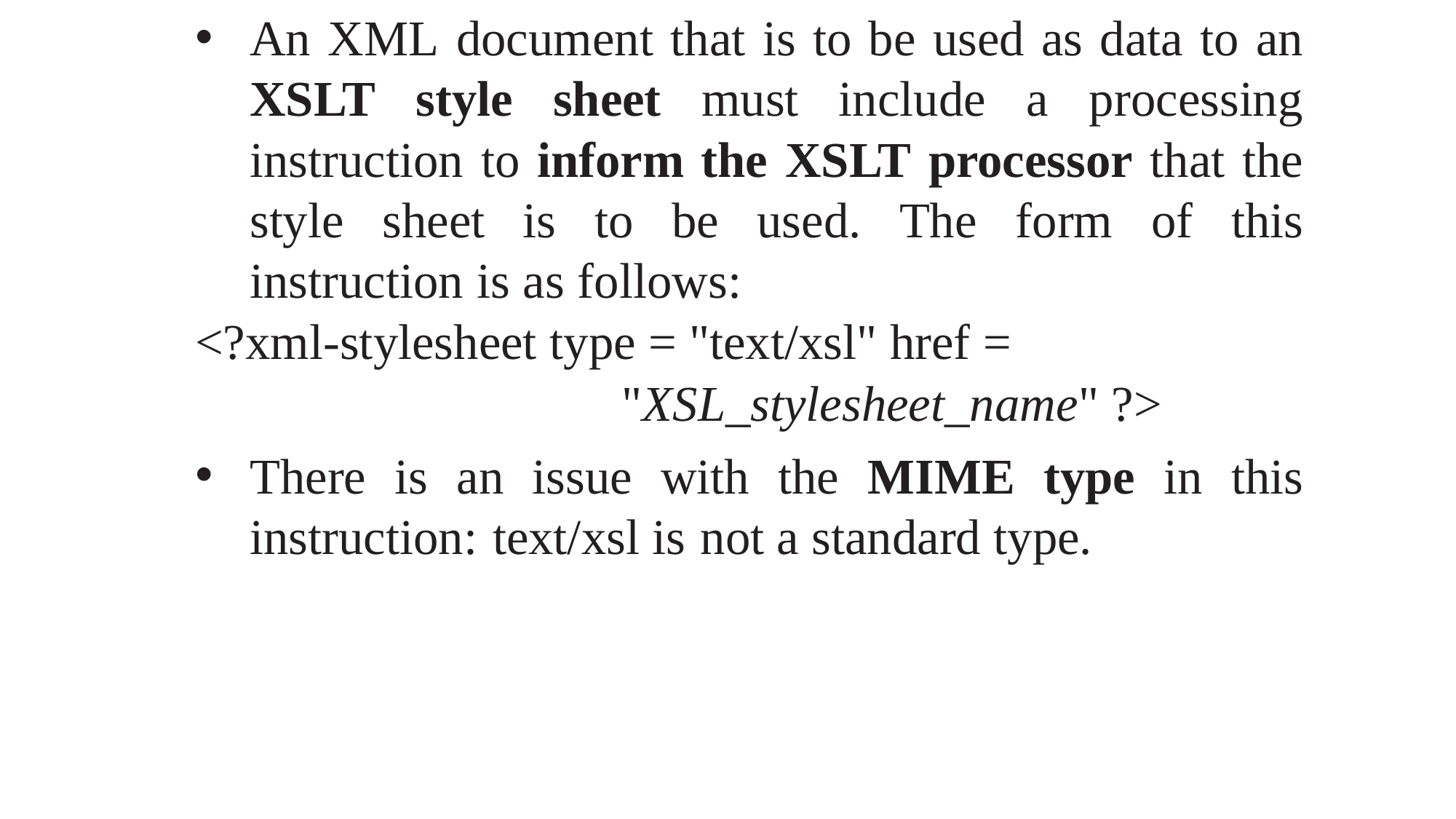

An XML document that is to be used as data to an XSLT style sheet must include a processing instruction to inform the XSLT processor that the style sheet is to be used. The form of this instruction is as follows:
<?xml-stylesheet type = "text/xsl" href =
"XSL_stylesheet_name" ?>
There is an issue with the MIME type in this instruction: text/xsl is not a standard type.